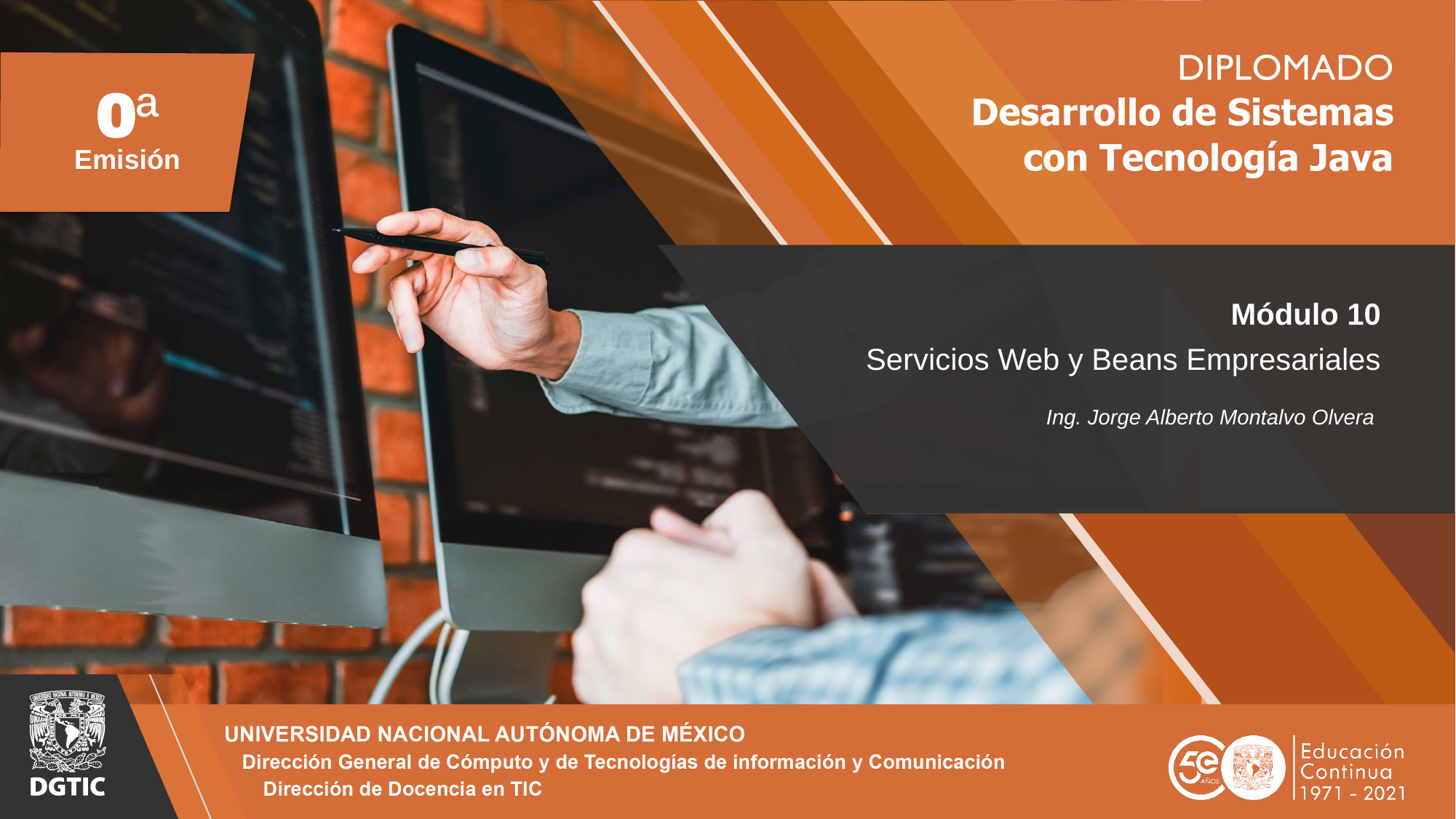

0ª
Emisión
Módulo 10﻿
Servicios Web y Beans Empresariales
Ing. Jorge Alberto Montalvo Olvera